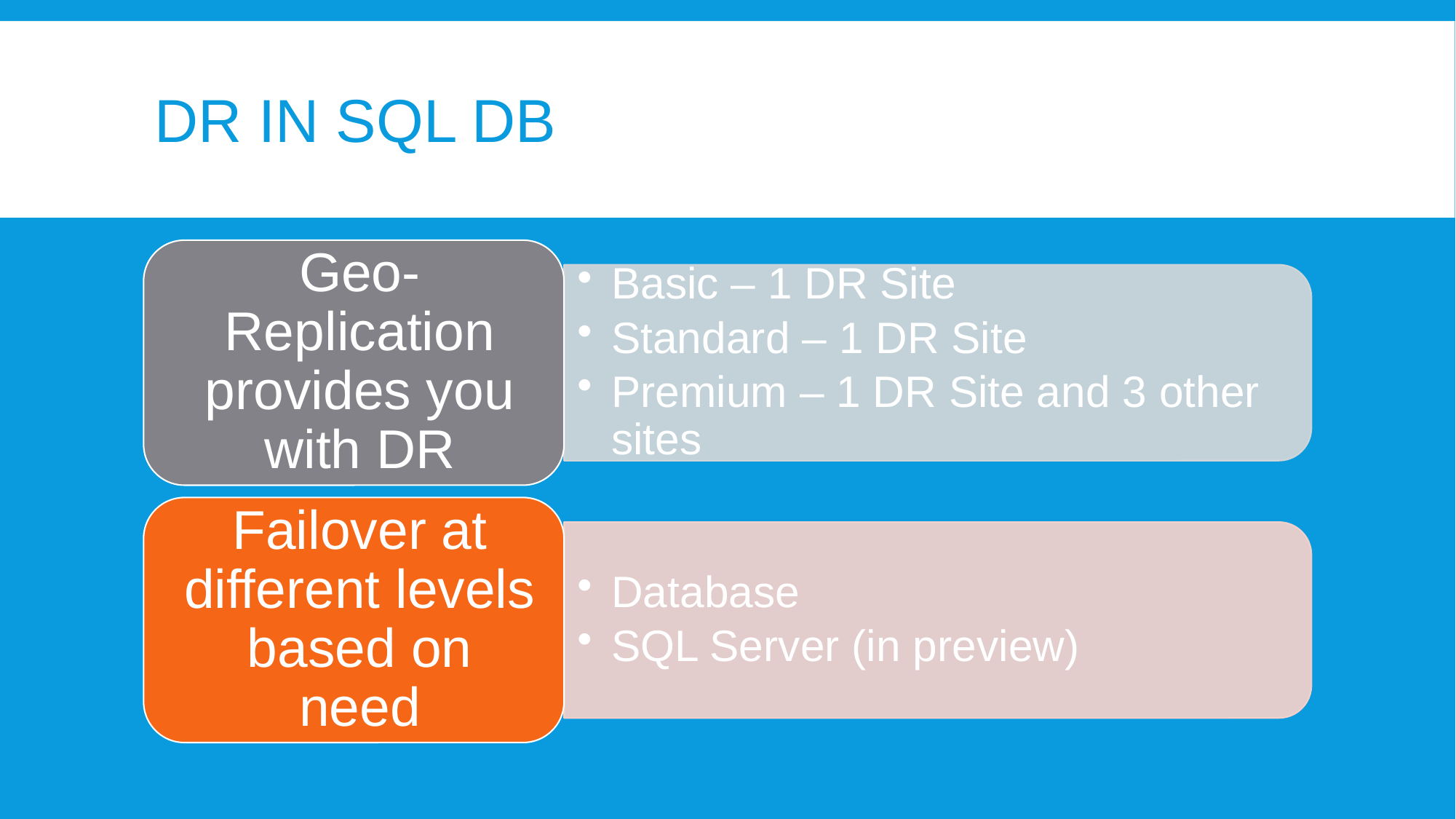

# DR in SQL DB
Basic – 1 DR Site
Standard – 1 DR Site
Premium – 1 DR Site and 3 other sites
Geo-Replication provides you with DR
Database
SQL Server (in preview)
Failover at different levels based on need